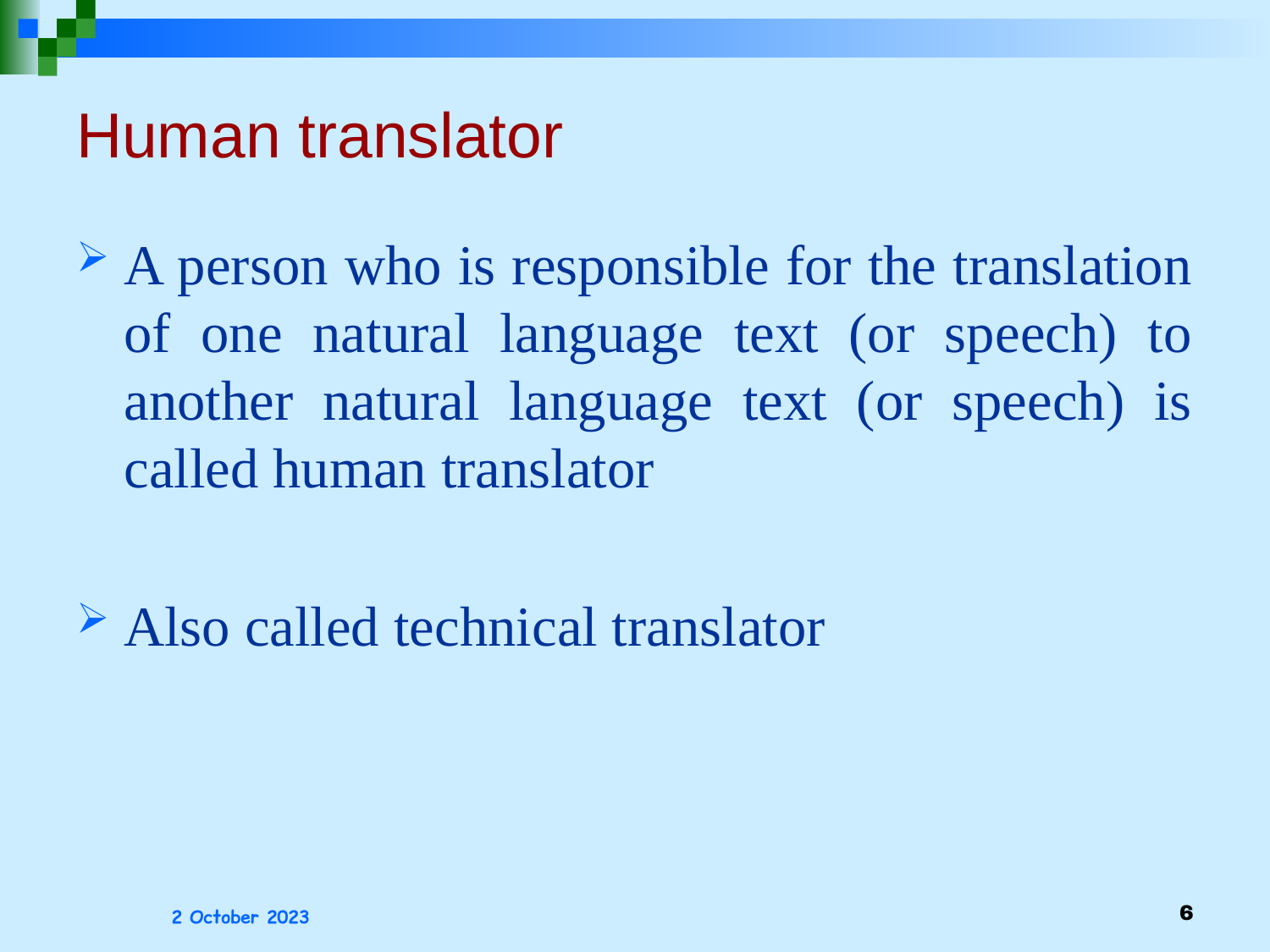

# Human translator
A person who is responsible for the translation of one natural language text (or speech) to another natural language text (or speech) is called human translator

Also called technical translator

2 October 2023
6